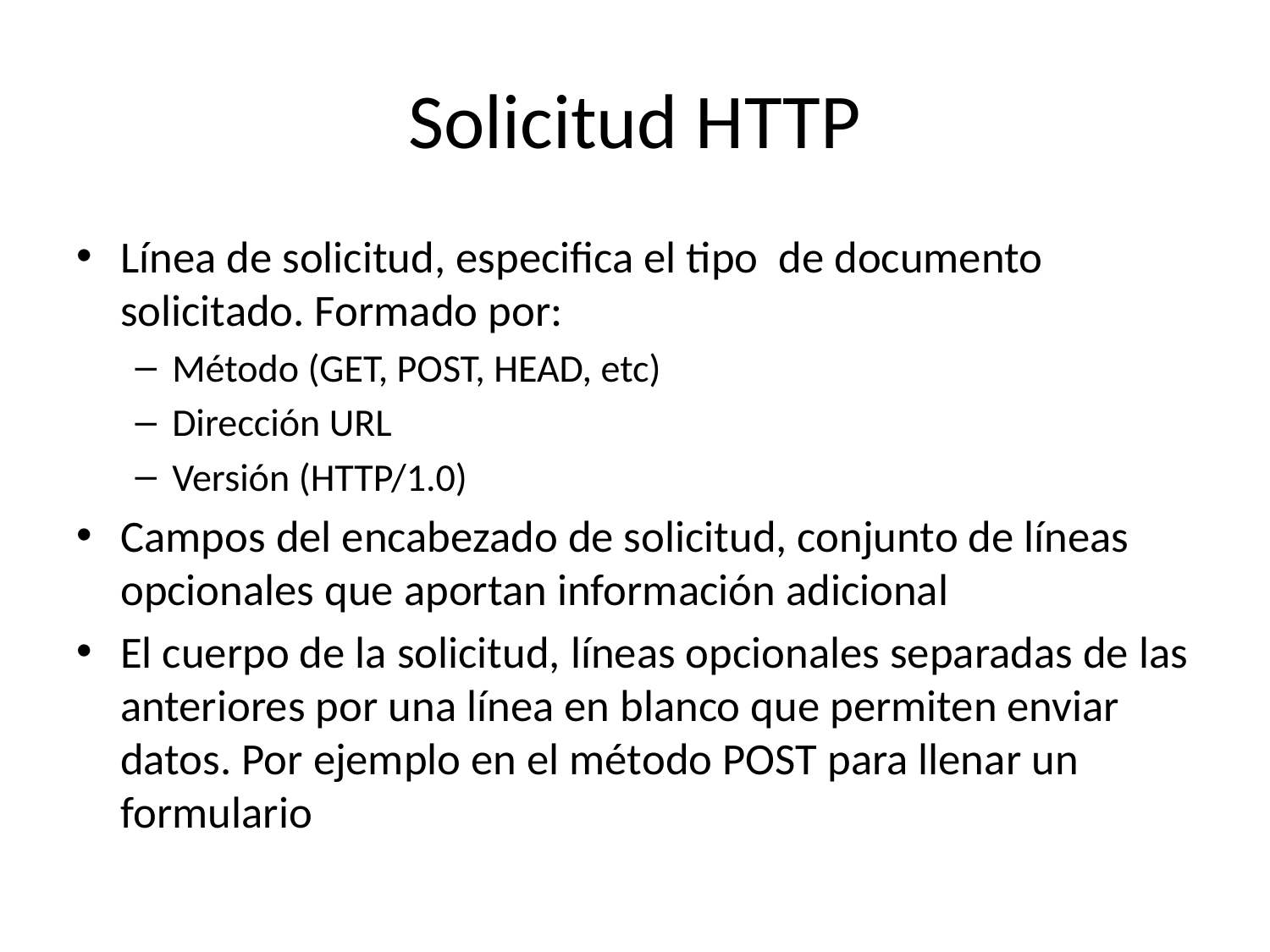

# Solicitud HTTP
Línea de solicitud, especifica el tipo  de documento solicitado. Formado por:
Método (GET, POST, HEAD, etc)
Dirección URL
Versión (HTTP/1.0)
Campos del encabezado de solicitud, conjunto de líneas opcionales que aportan información adicional
El cuerpo de la solicitud, líneas opcionales separadas de las anteriores por una línea en blanco que permiten enviar datos. Por ejemplo en el método POST para llenar un formulario